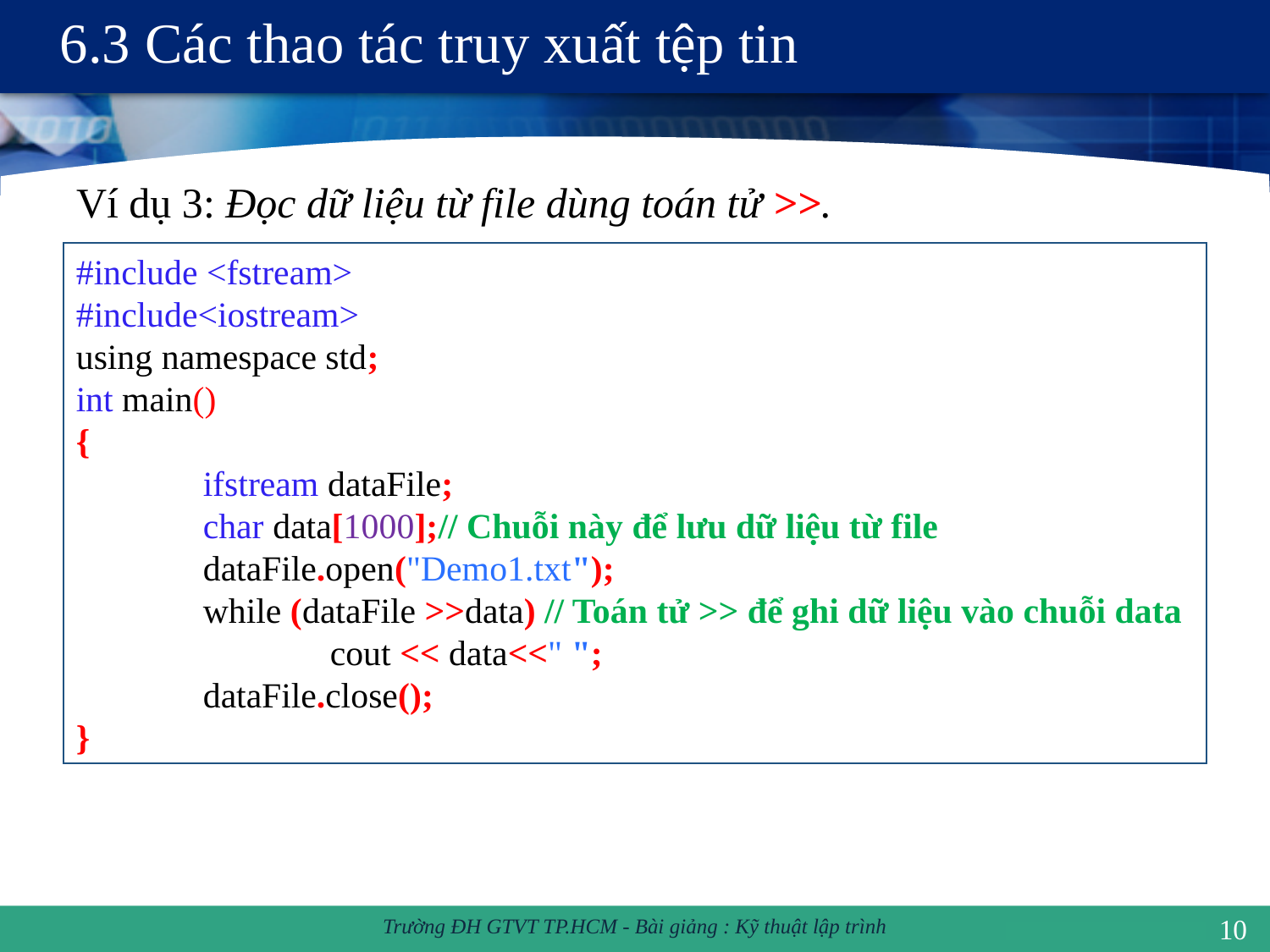

# 6.3 Các thao tác truy xuất tệp tin
Ví dụ 3: Đọc dữ liệu từ file dùng toán tử >>.
#include <fstream>
#include<iostream>
using namespace std;
int main()
{
   	ifstream dataFile;
   	char data[1000];// Chuỗi này để lưu dữ liệu từ file
	dataFile.open("Demo1.txt");
	while (dataFile >>data) // Toán tử >> để ghi dữ liệu vào chuỗi data
		cout << data<<" ";
   	dataFile.close();
}
10
Trường ĐH GTVT TP.HCM - Bài giảng : Kỹ thuật lập trình